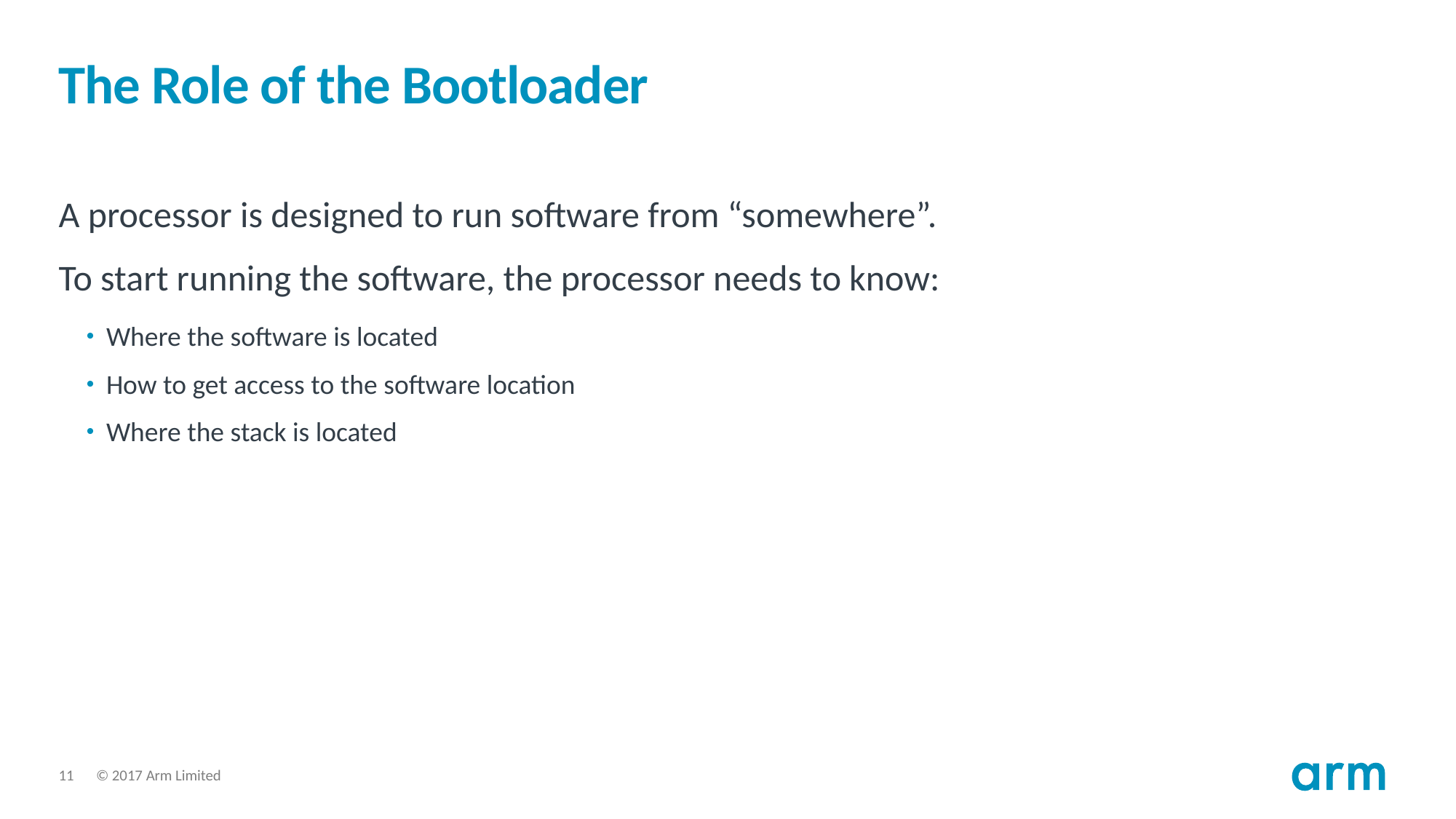

# The Role of the Bootloader
A processor is designed to run software from “somewhere”.
To start running the software, the processor needs to know:
Where the software is located
How to get access to the software location
Where the stack is located